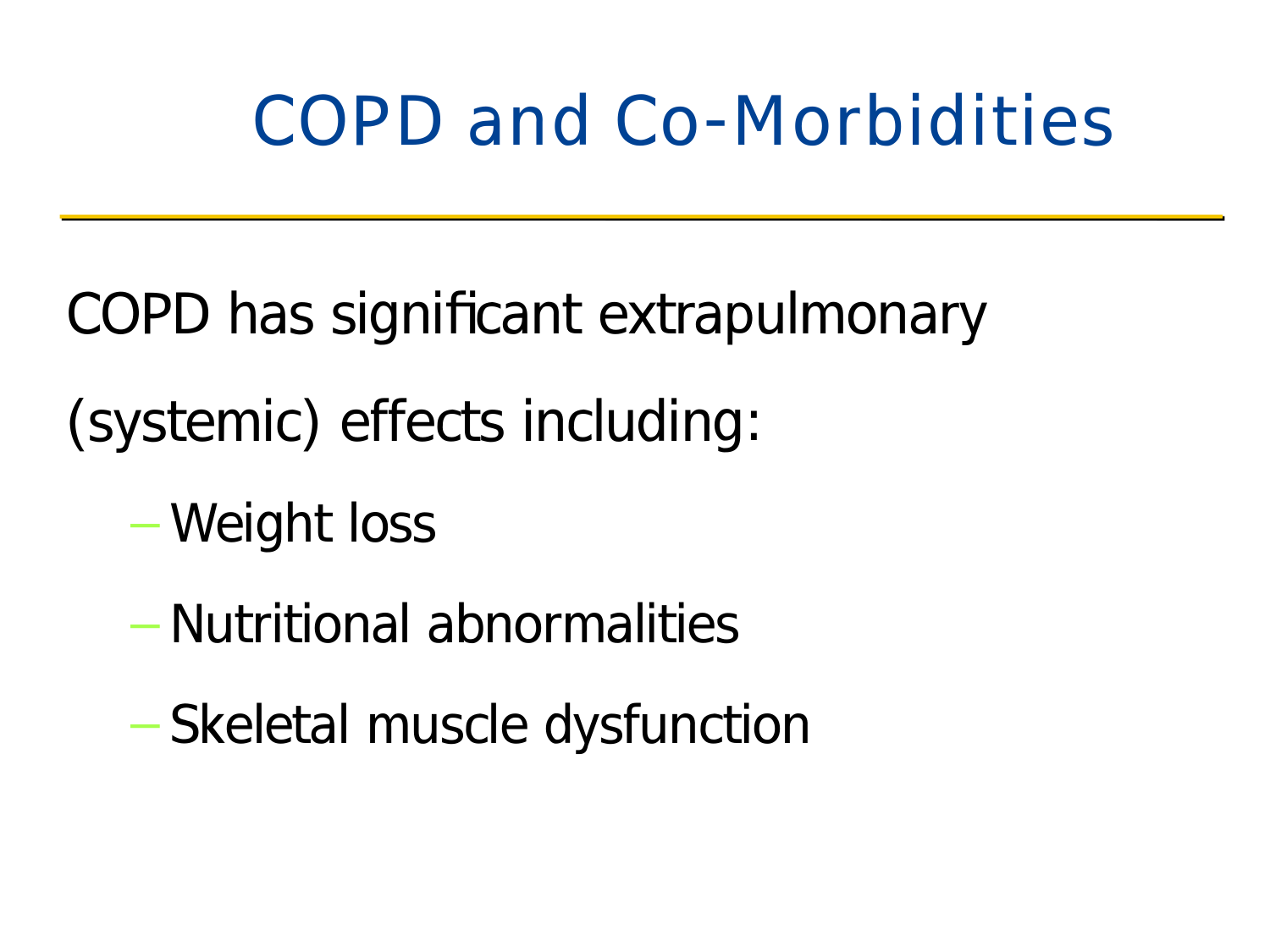

# COPD and Co-Morbidities

COPD has significant extrapulmonary
(systemic) effects including:
Weight loss
Nutritional abnormalities
Skeletal muscle dysfunction